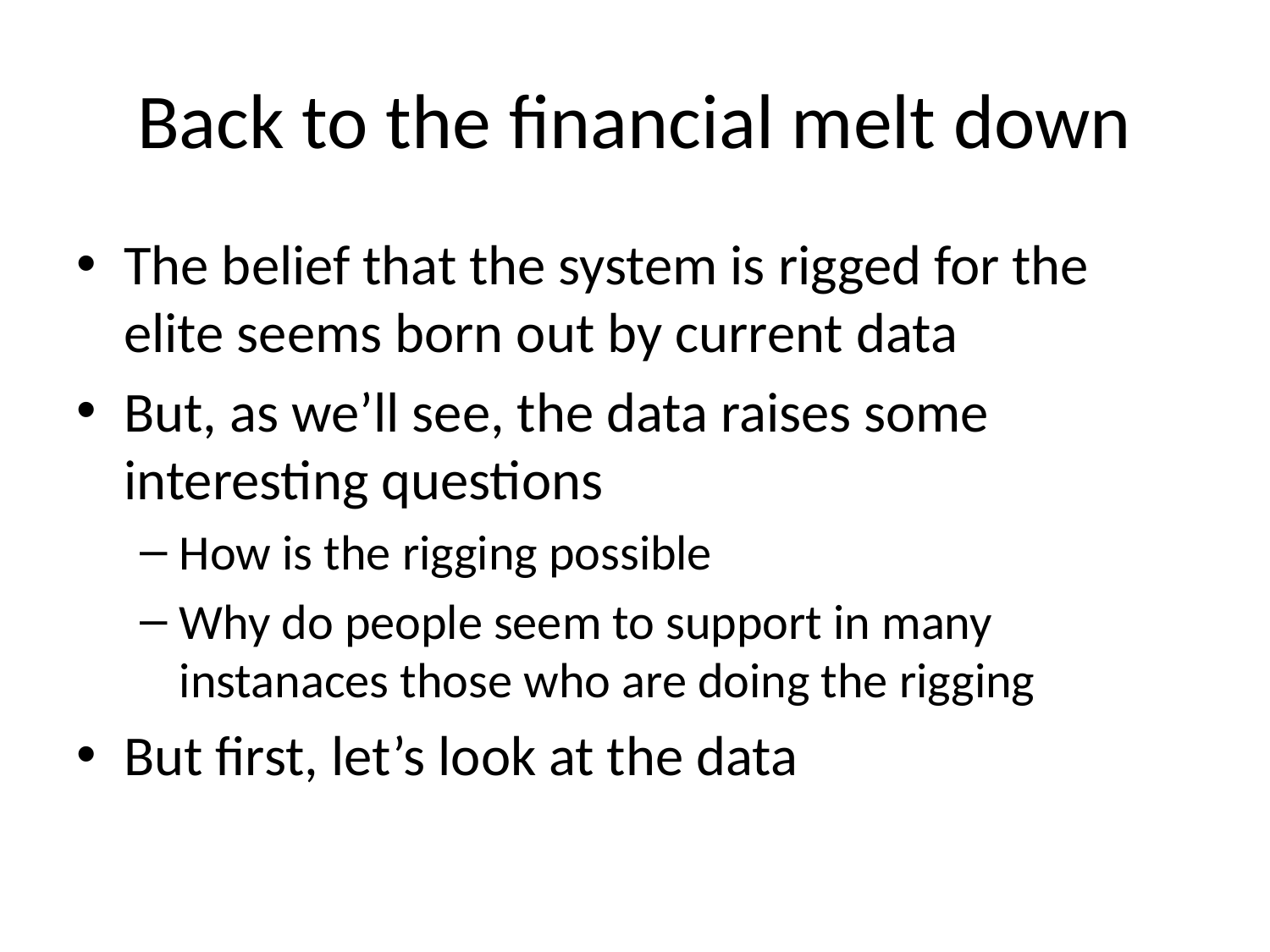

# Back to the financial melt down
The belief that the system is rigged for the elite seems born out by current data
But, as we’ll see, the data raises some interesting questions
How is the rigging possible
Why do people seem to support in many instanaces those who are doing the rigging
But first, let’s look at the data